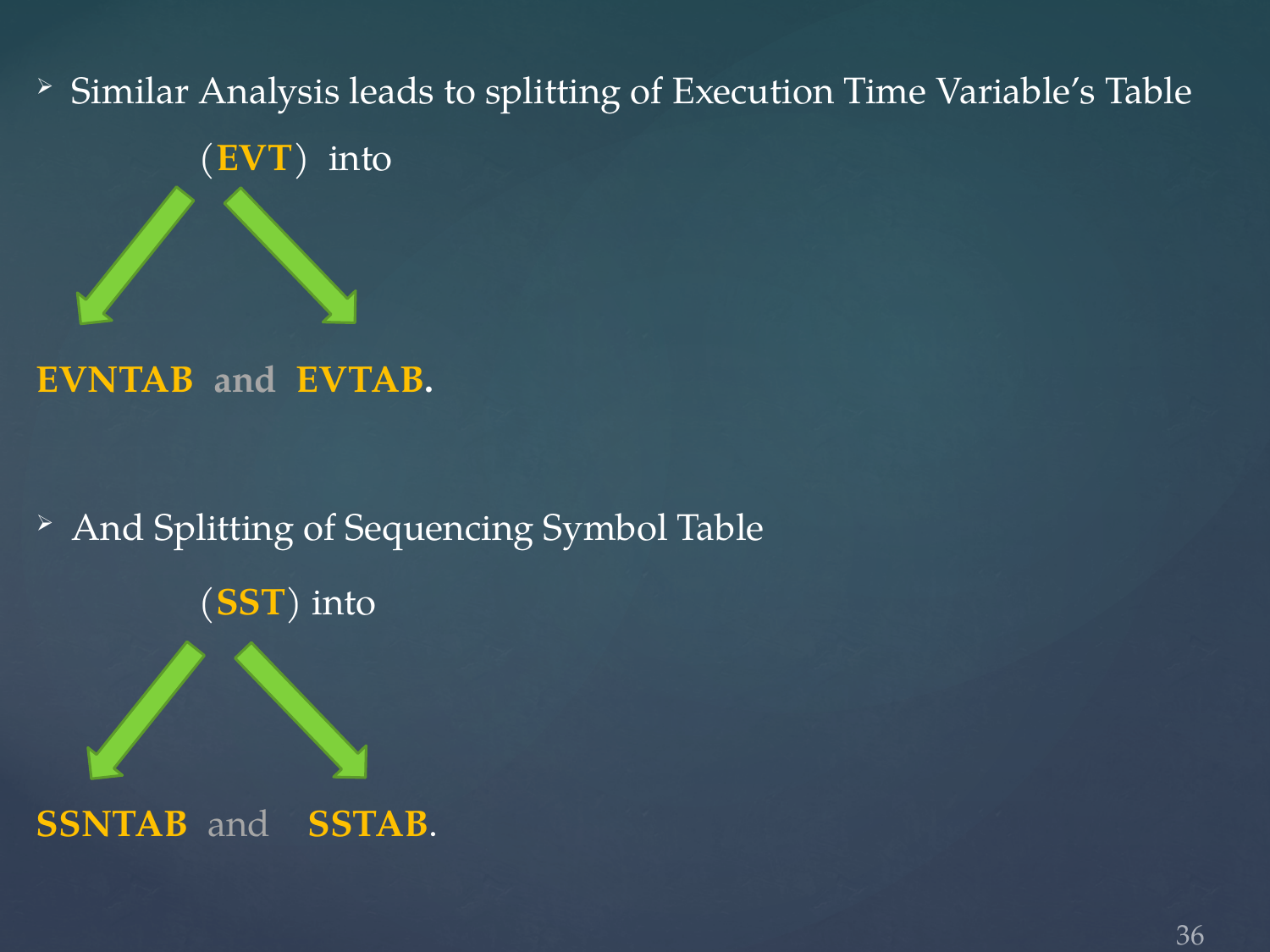

Similar Analysis leads to splitting of Execution Time Variable’s Table 	(EVT)  into

EVNTAB  and  EVTAB.

And Splitting of Sequencing Symbol Table
		(SST) into

SSNTAB  and    SSTAB.

36